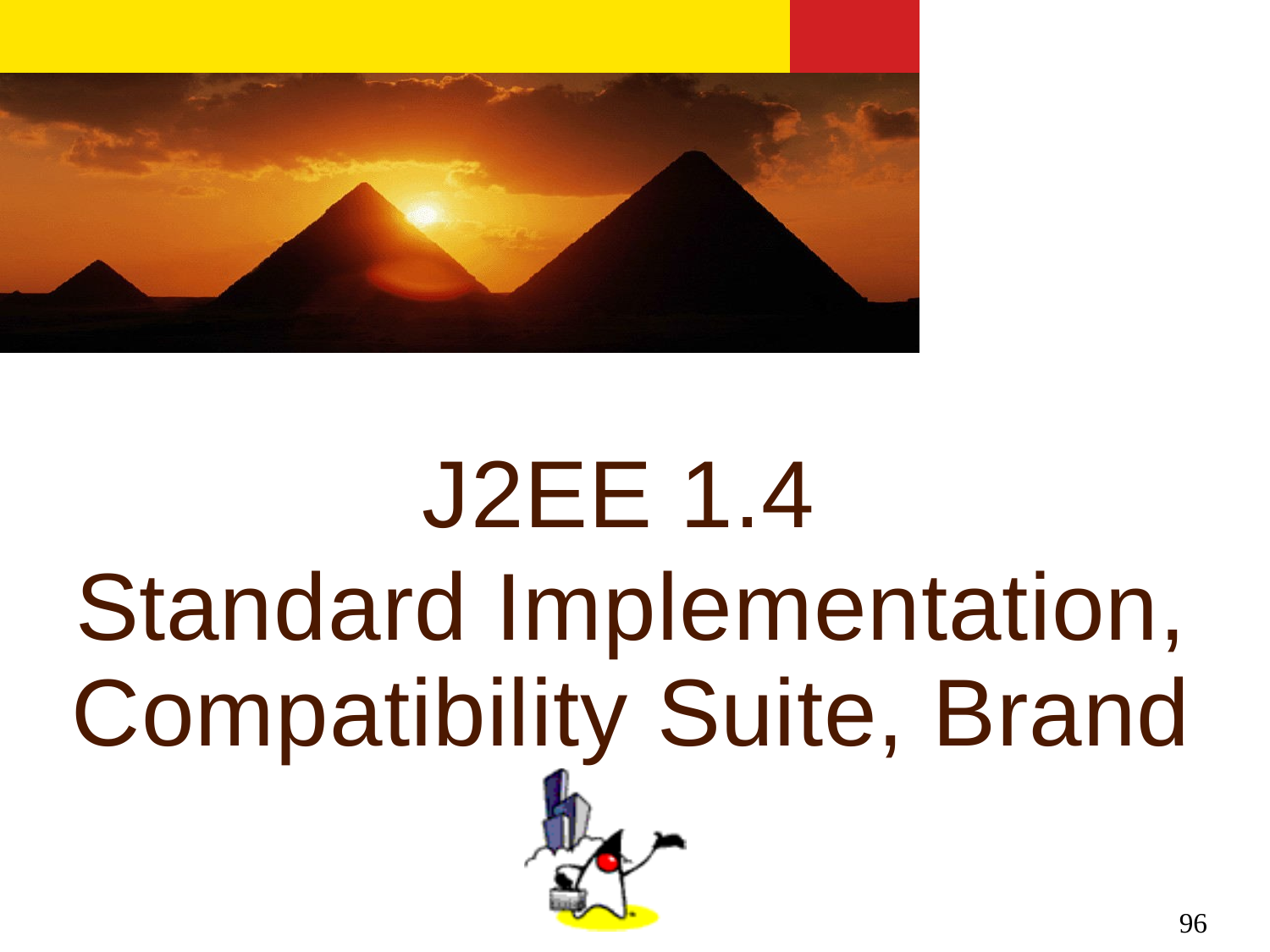

J2EE 1.4
Standard Implementation, Compatibility Suite, Brand

96